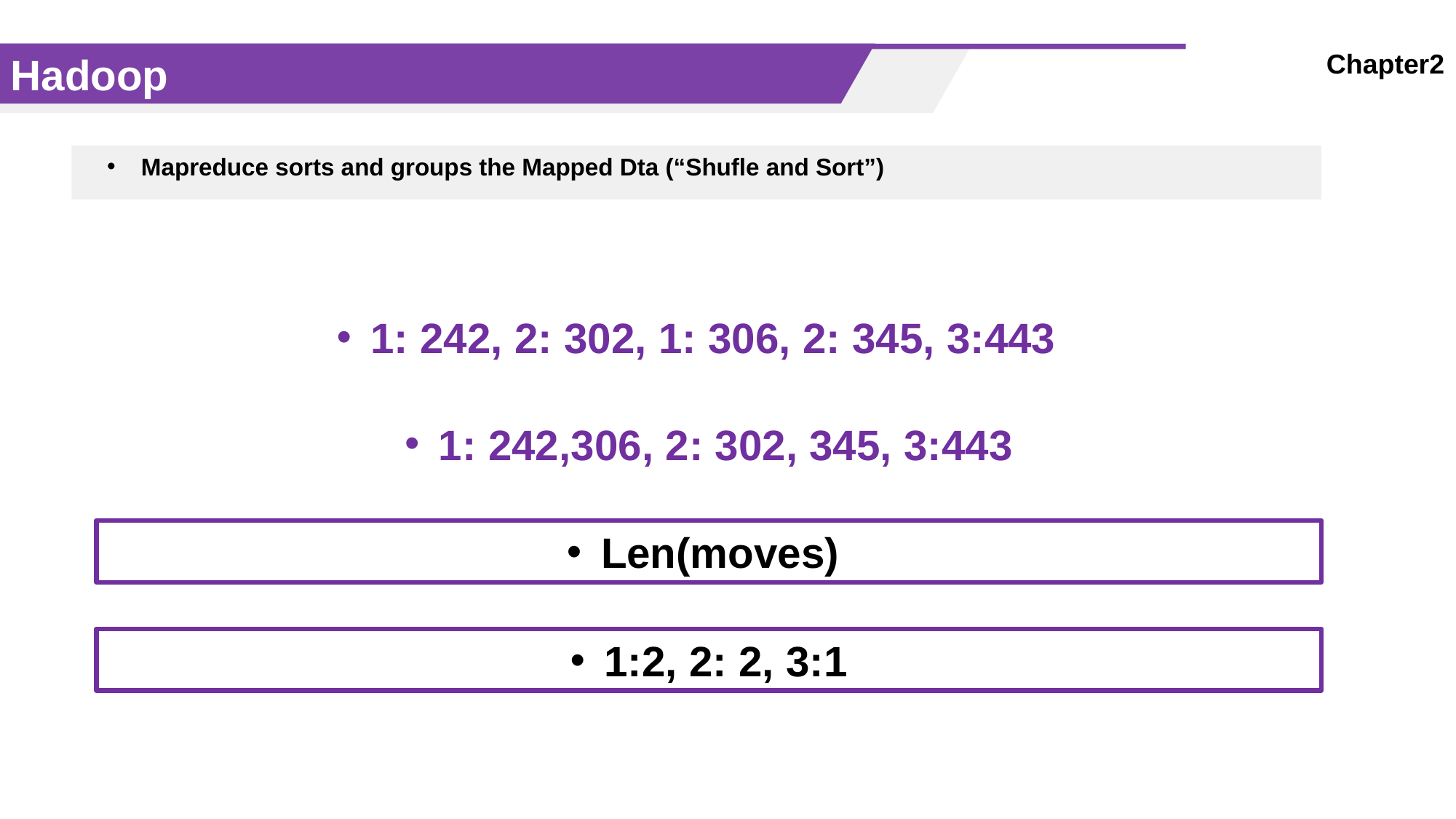

Hadoop
Chapter2

Mapreduce sorts and groups the Mapped Dta (“Shufle and Sort”)
1: 242, 2: 302, 1: 306, 2: 345, 3:443
1: 242,306, 2: 302, 345, 3:443
Len(moves)
1:2, 2: 2, 3:1